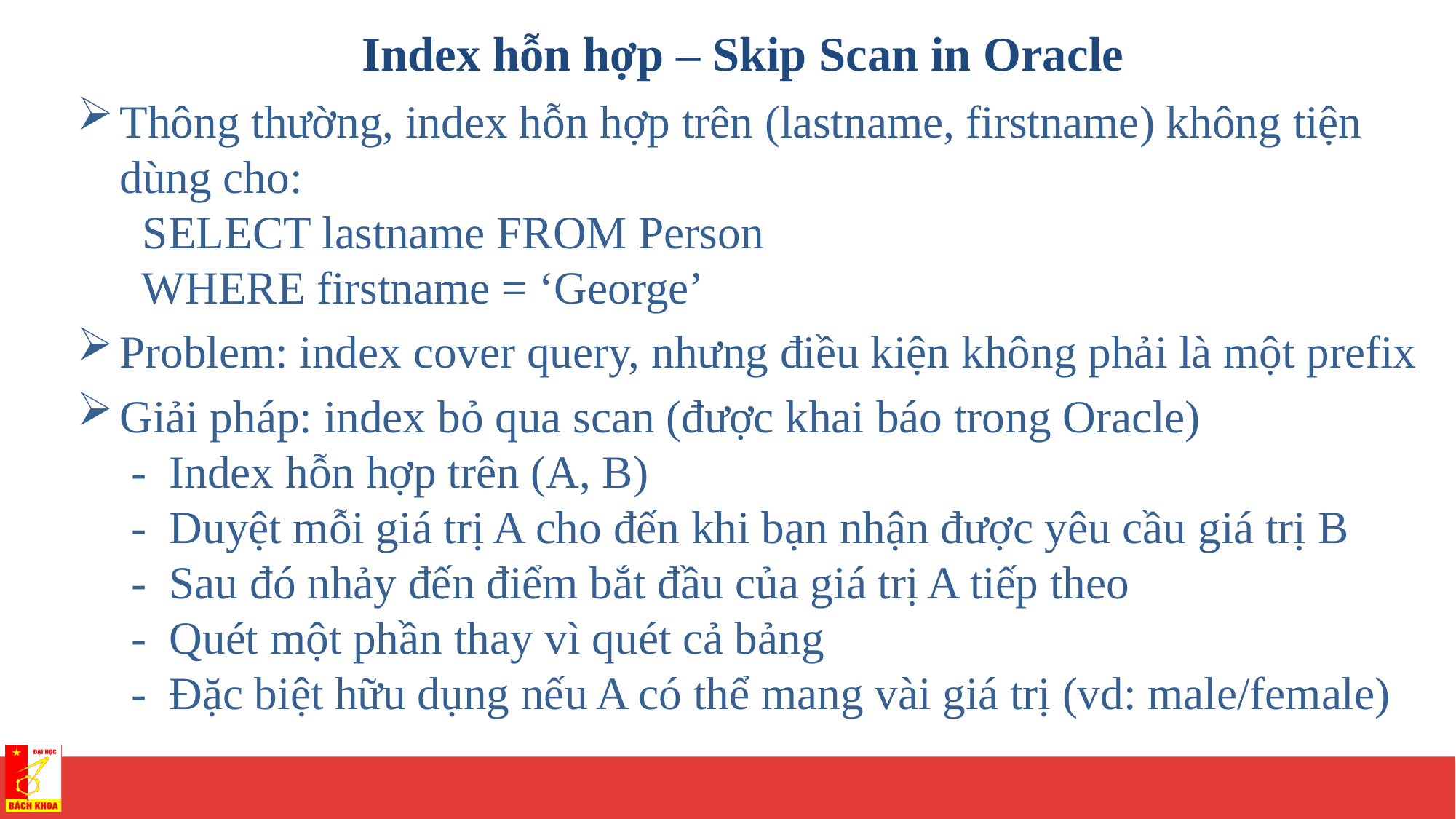

Index hỗn hợp – Skip Scan in Oracle

Thông thường, index hỗn hợp trên (lastname, firstname) không tiện dùng cho:
  SELECT lastname FROM Person
  WHERE firstname = ‘George’
Problem: index cover query, nhưng điều kiện không phải là một prefix
Giải pháp: index bỏ qua scan (được khai báo trong Oracle)
 -  Index hỗn hợp trên (A, B)
 -  Duyệt mỗi giá trị A cho đến khi bạn nhận được yêu cầu giá trị B
 -  Sau đó nhảy đến điểm bắt đầu của giá trị A tiếp theo
 -  Quét một phần thay vì quét cả bảng
 -  Đặc biệt hữu dụng nếu A có thể mang vài giá trị (vd: male/female)